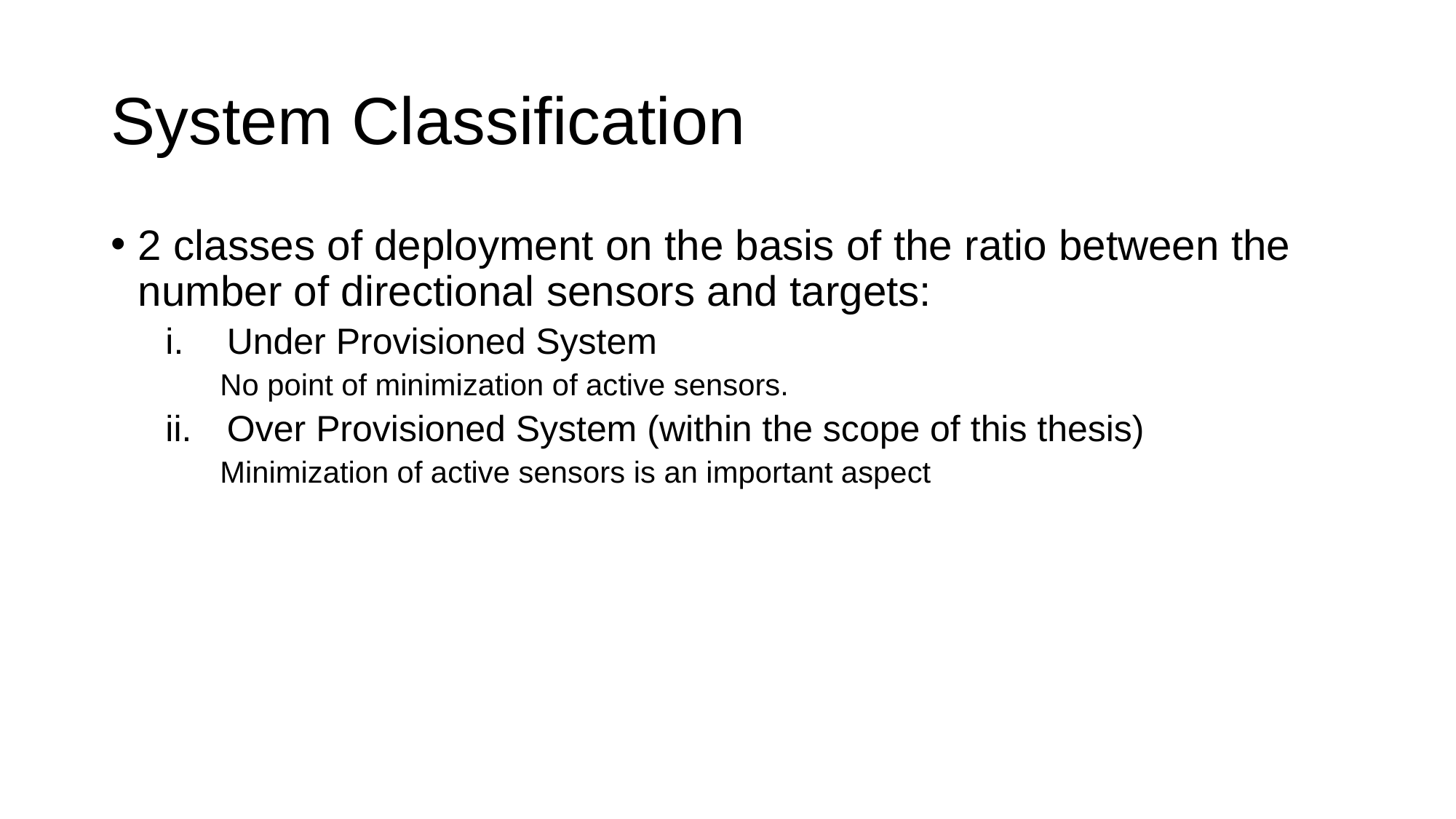

# System Classification
2 classes of deployment on the basis of the ratio between the number of directional sensors and targets:
Under Provisioned System
No point of minimization of active sensors.
Over Provisioned System (within the scope of this thesis)
Minimization of active sensors is an important aspect